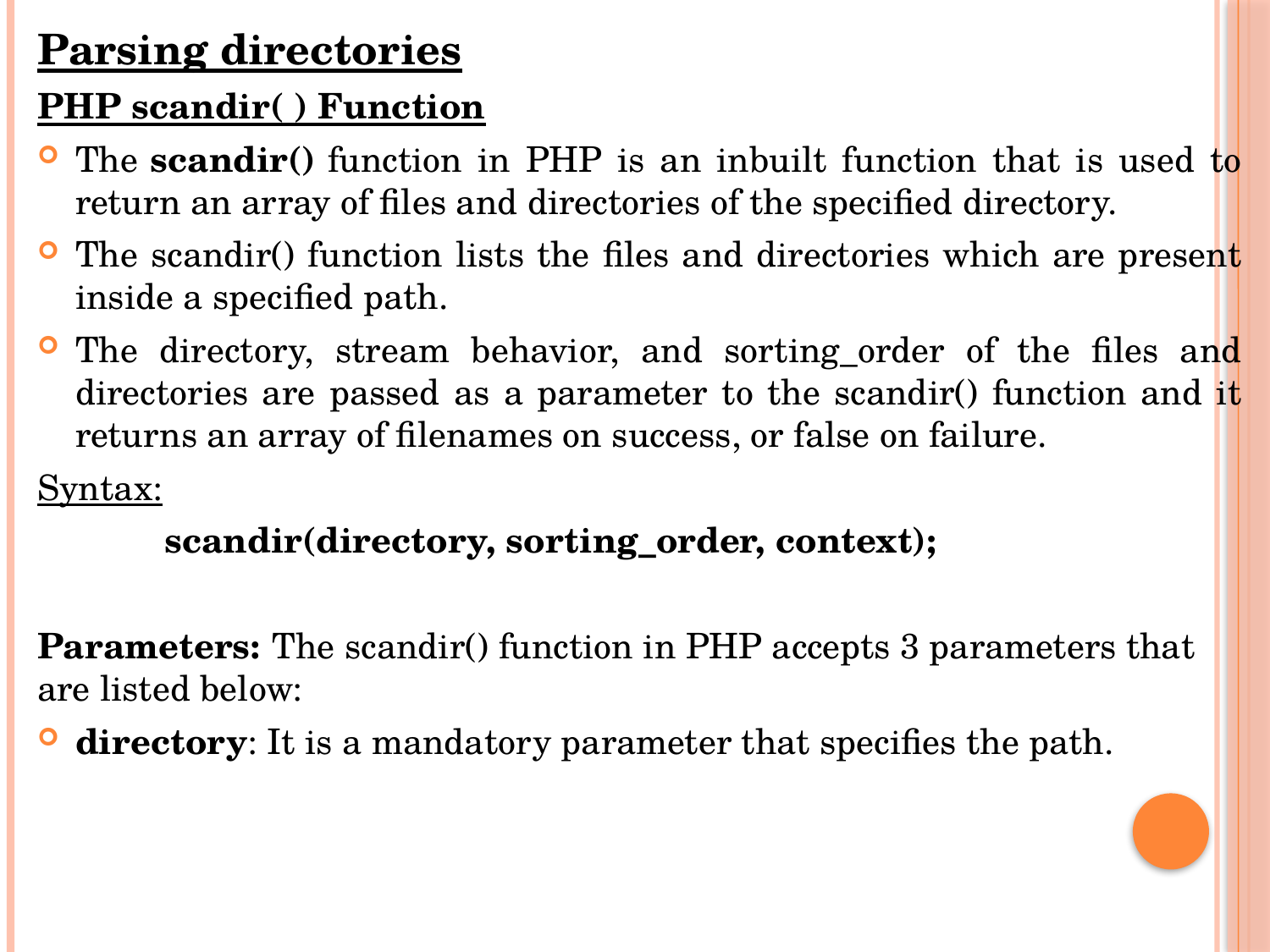

Parsing directories
PHP scandir( ) Function
The scandir() function in PHP is an inbuilt function that is used to return an array of files and directories of the specified directory.
The scandir() function lists the files and directories which are present inside a specified path.
The directory, stream behavior, and sorting_order of the files and directories are passed as a parameter to the scandir() function and it returns an array of filenames on success, or false on failure.
Syntax:
	scandir(directory, sorting_order, context);

Parameters: The scandir() function in PHP accepts 3 parameters that are listed below:
directory: It is a mandatory parameter that specifies the path.